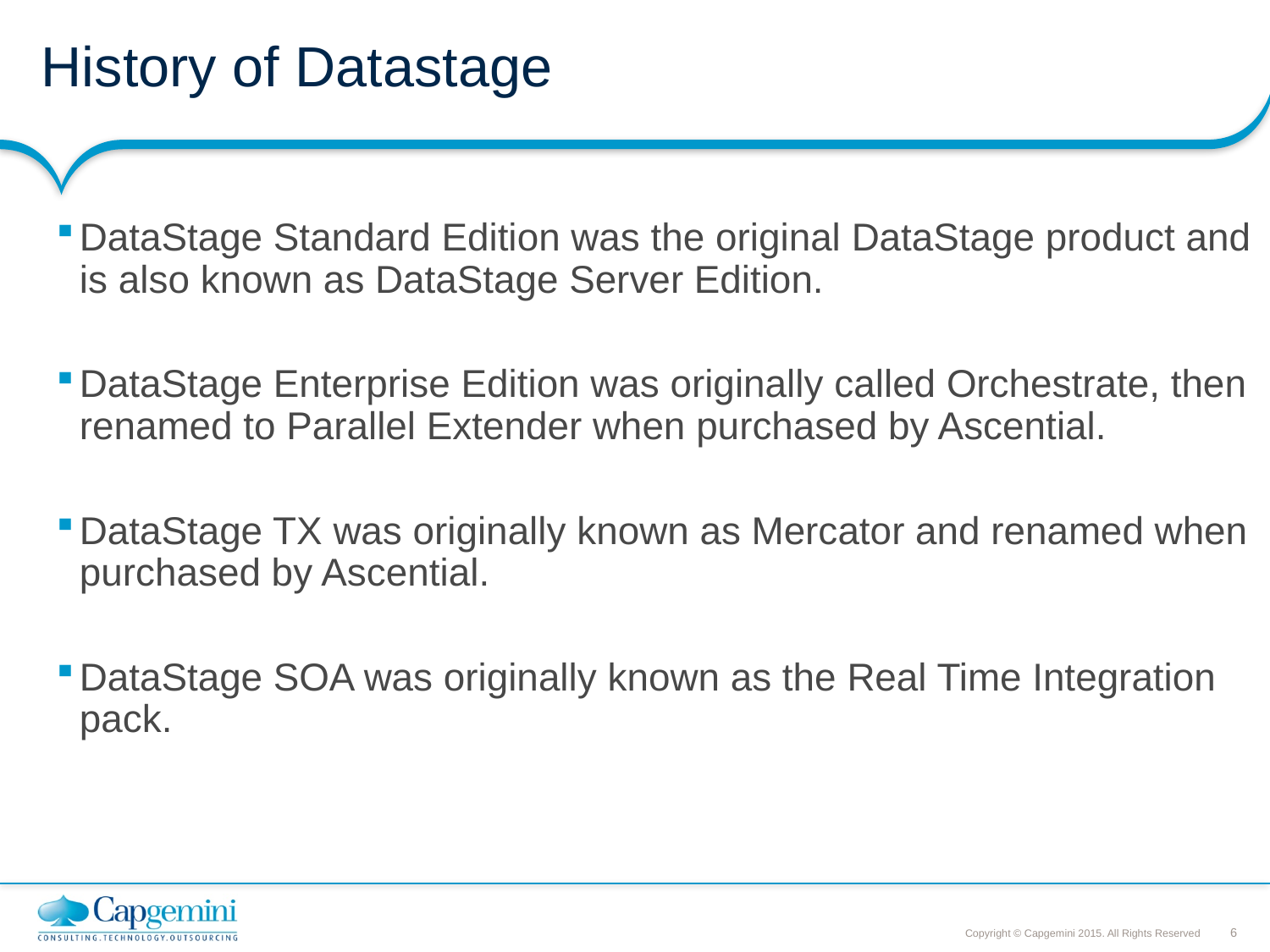

# History of Datastage
DataStage Standard Edition was the original DataStage product and is also known as DataStage Server Edition.

DataStage Enterprise Edition was originally called Orchestrate, then renamed to Parallel Extender when purchased by Ascential.

DataStage TX was originally known as Mercator and renamed when purchased by Ascential.

DataStage SOA was originally known as the Real Time Integration pack.